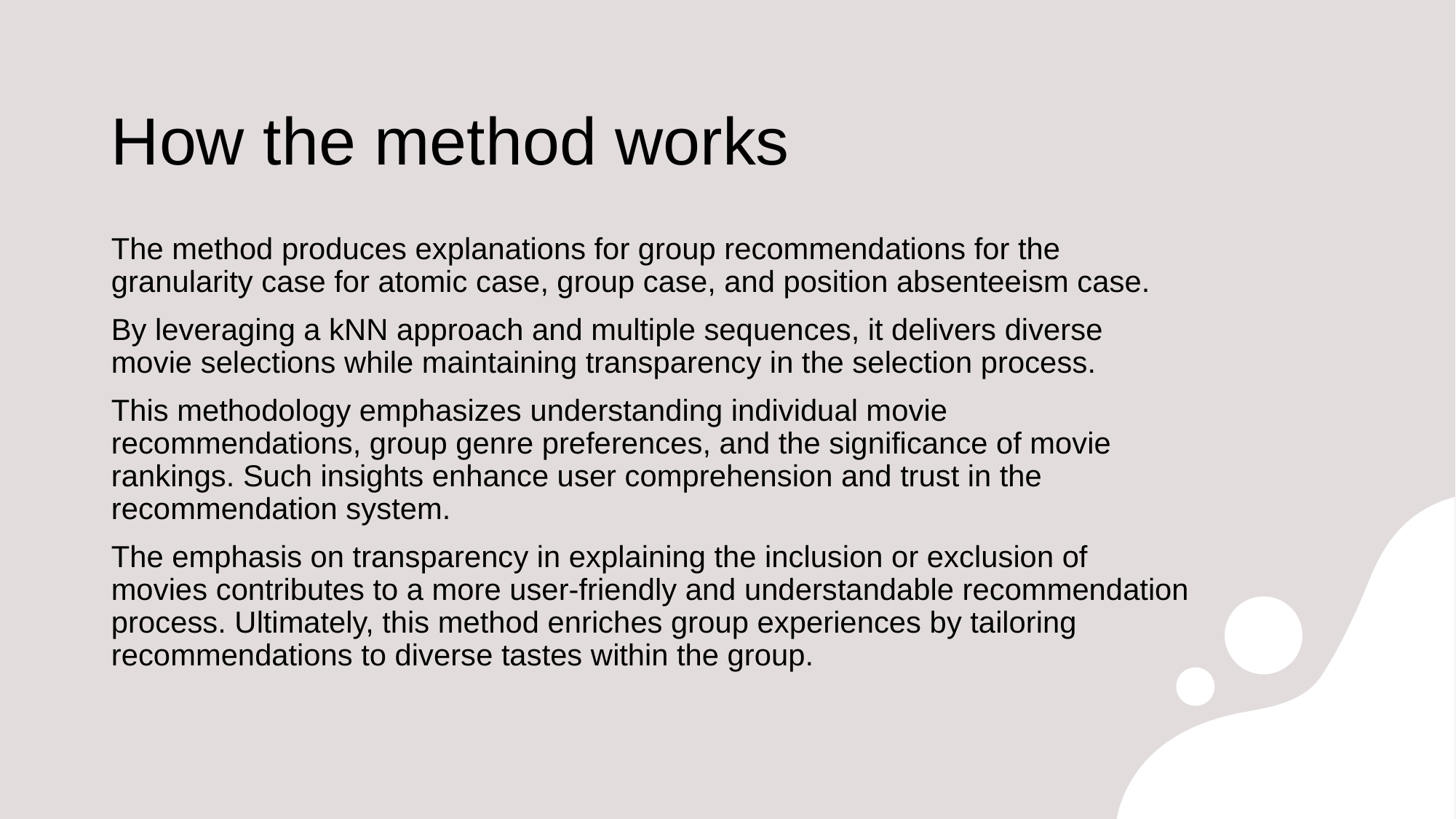

# How the method works
The method produces explanations for group recommendations for the granularity case for atomic case, group case, and position absenteeism case.
By leveraging a kNN approach and multiple sequences, it delivers diverse movie selections while maintaining transparency in the selection process.
This methodology emphasizes understanding individual movie recommendations, group genre preferences, and the significance of movie rankings. Such insights enhance user comprehension and trust in the recommendation system.
The emphasis on transparency in explaining the inclusion or exclusion of movies contributes to a more user-friendly and understandable recommendation process. Ultimately, this method enriches group experiences by tailoring recommendations to diverse tastes within the group.